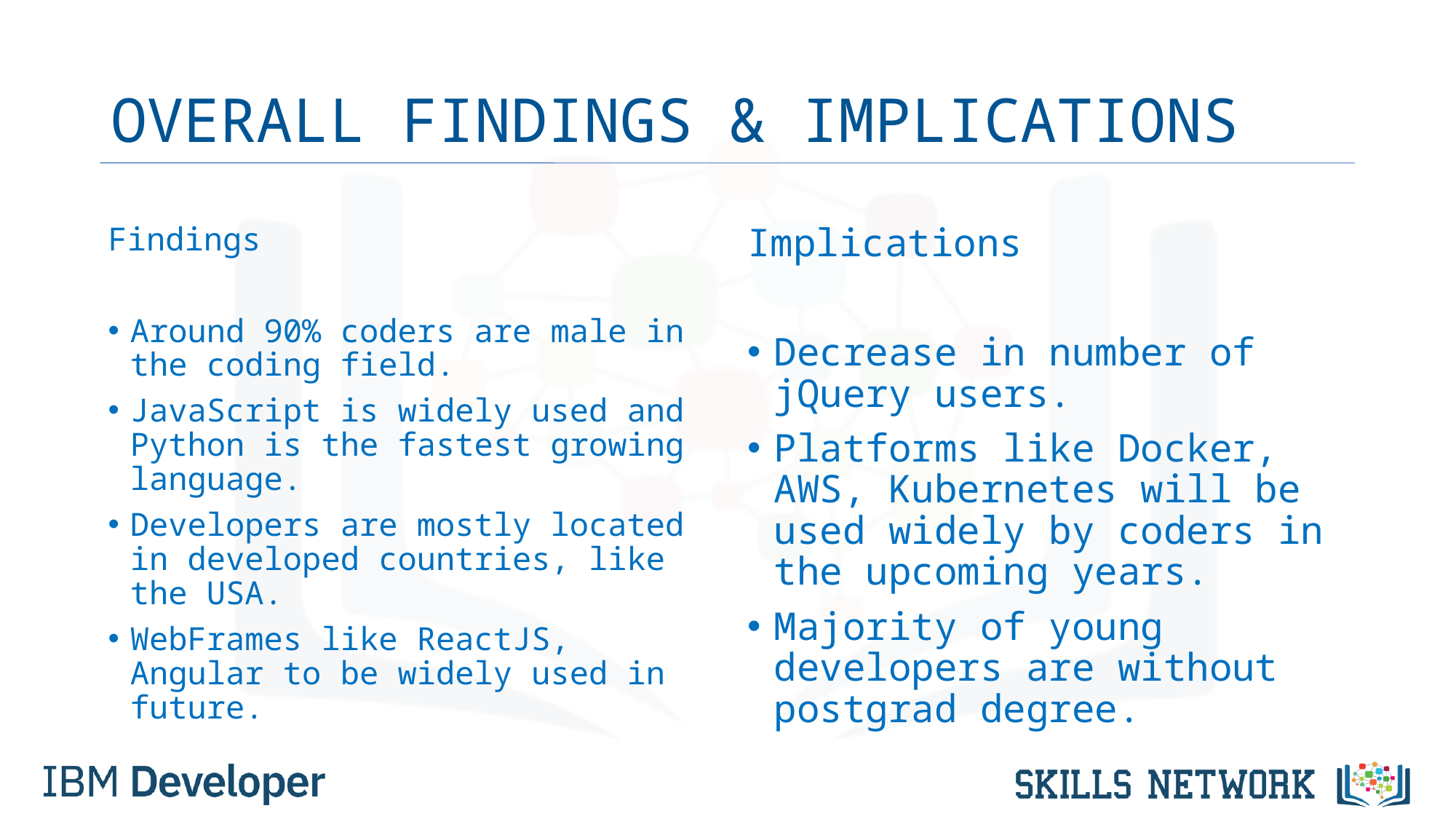

# OVERALL FINDINGS & IMPLICATIONS
Findings

Around 90% coders are male in the coding field.
JavaScript is widely used and Python is the fastest growing language.
Developers are mostly located in developed countries, like the USA.
WebFrames like ReactJS, Angular to be widely used in future.
Implications

Decrease in number of jQuery users.
Platforms like Docker, AWS, Kubernetes will be used widely by coders in the upcoming years.
Majority of young developers are without postgrad degree.